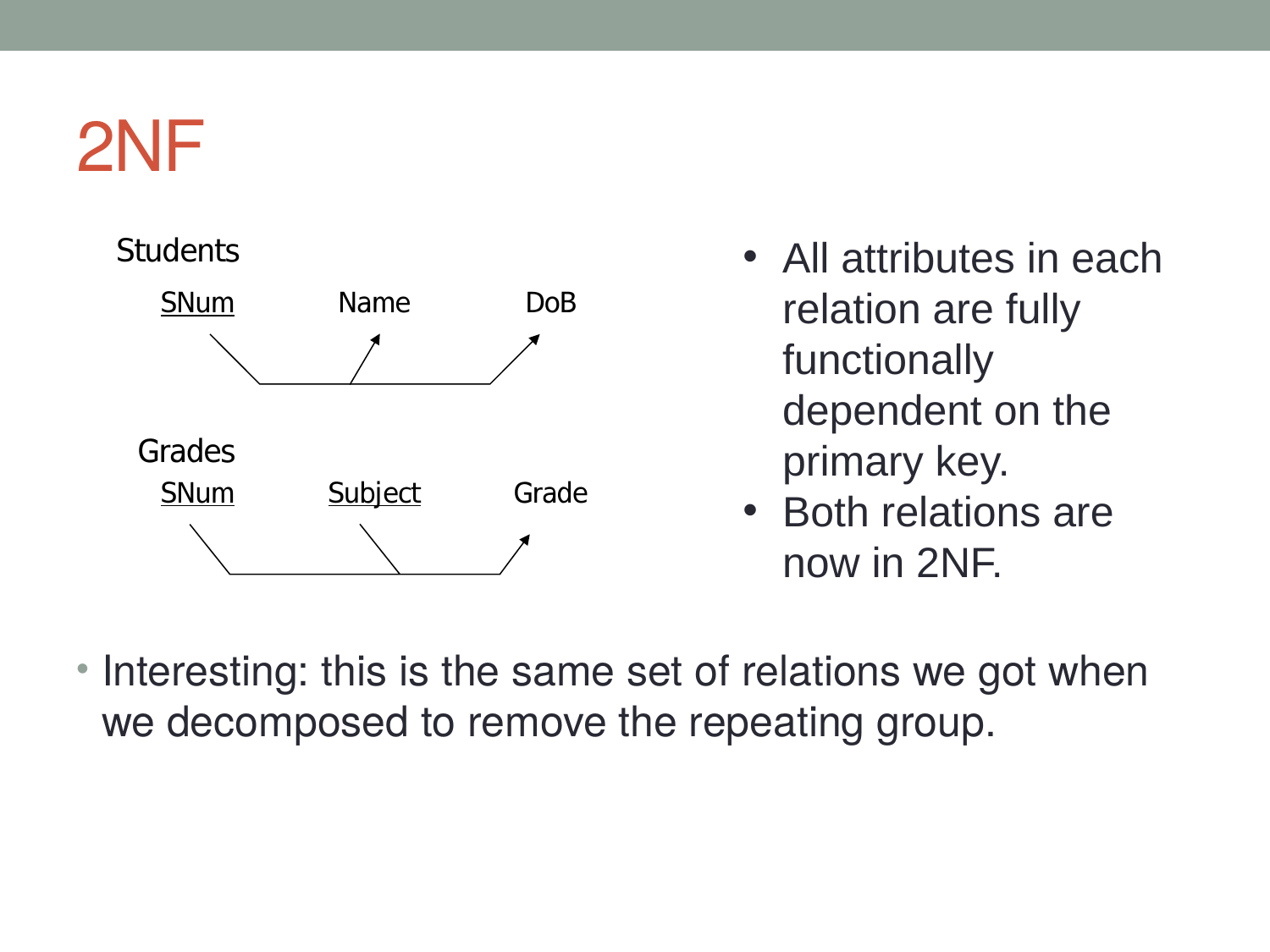

# 2NF
Students
All attributes in each relation are fully functionally dependent on the primary key.
Both relations are now in 2NF.
| SNum | Name | DoB |
| --- | --- | --- |

Grades
| SNum | Subject | Grade |
| --- | --- | --- |

Interesting: this is the same set of relations we got when we decomposed to remove the repeating group.